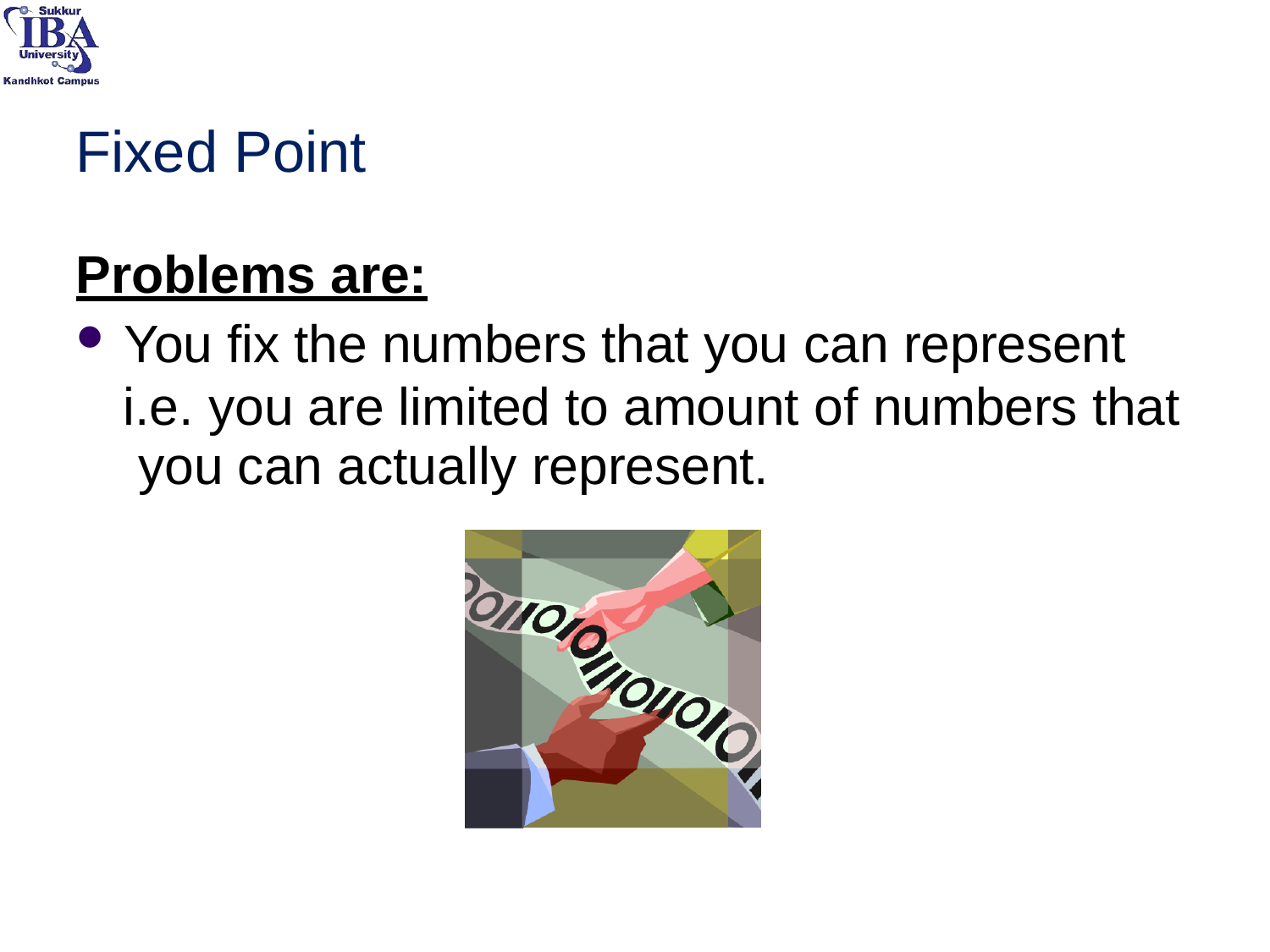

# Fixed Point
Problems are:
You fix the numbers that you can represent
i.e. you are limited to amount of numbers that  you can actually represent.